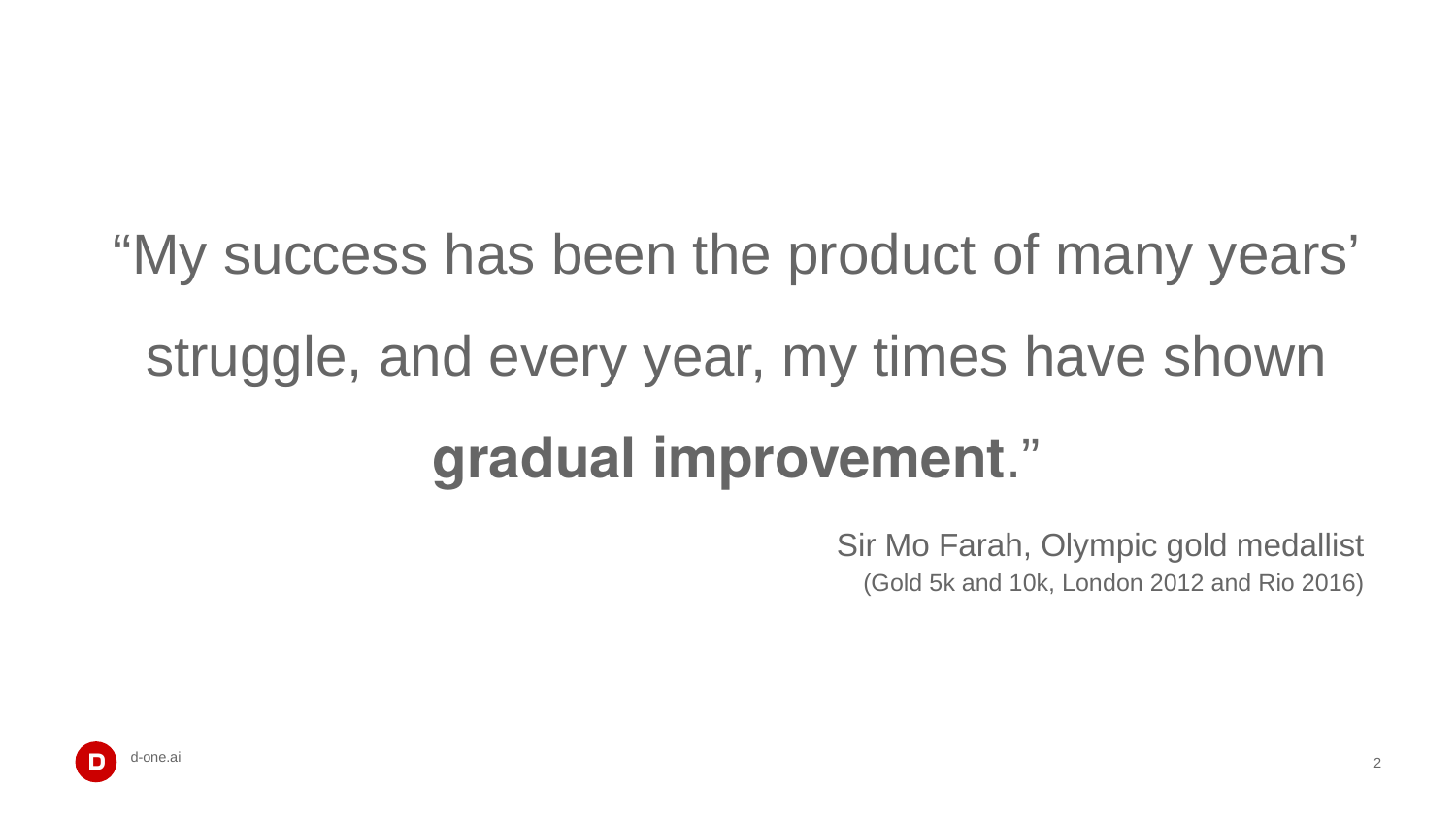

“My success has been the product of many years’ struggle, and every year, my times have shown gradual improvement.”

Sir Mo Farah, Olympic gold medallist
(Gold 5k and 10k, London 2012 and Rio 2016)

2